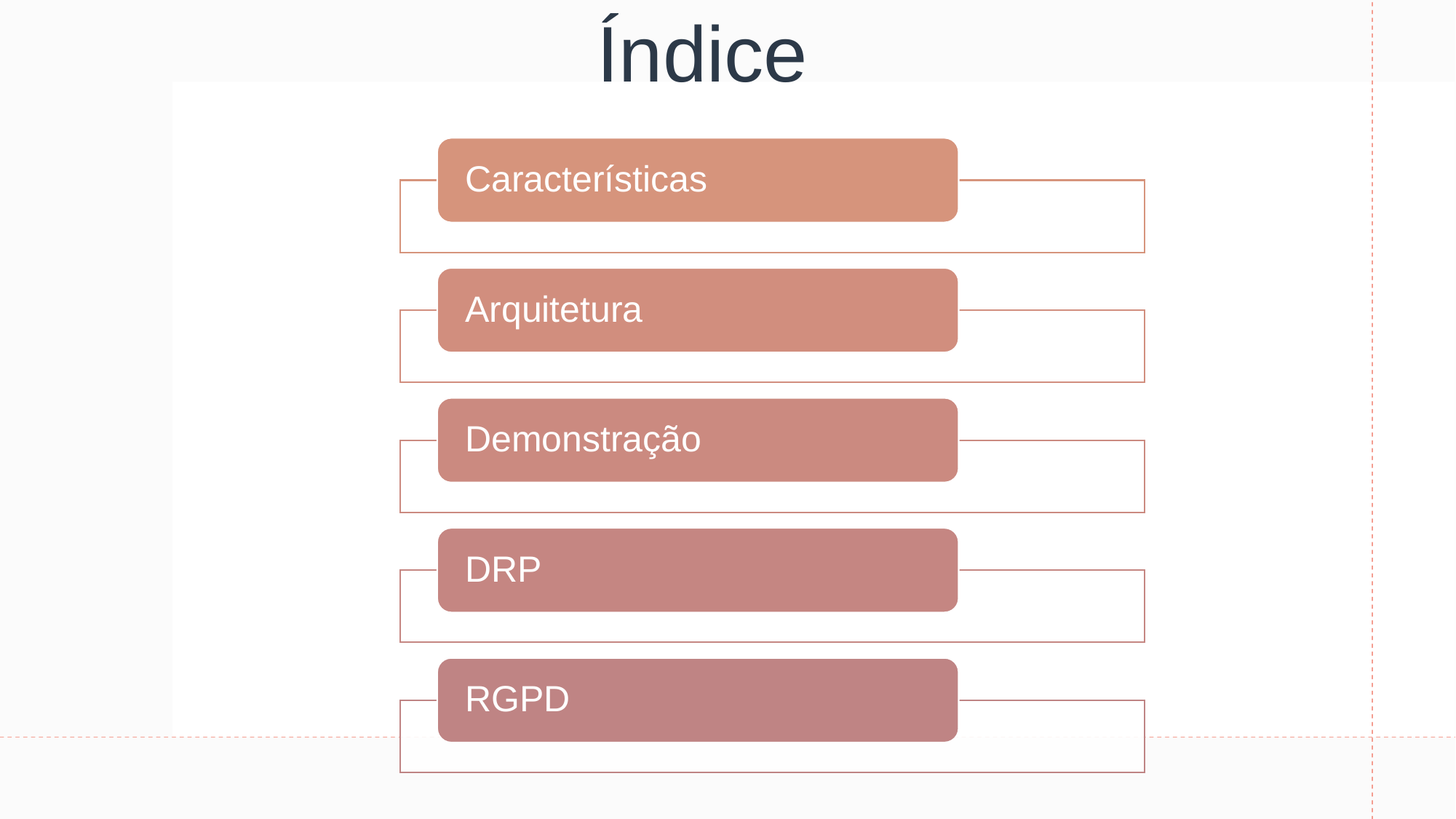

# Índice

Características
Arquitetura
Demonstração
DRP
RGPD